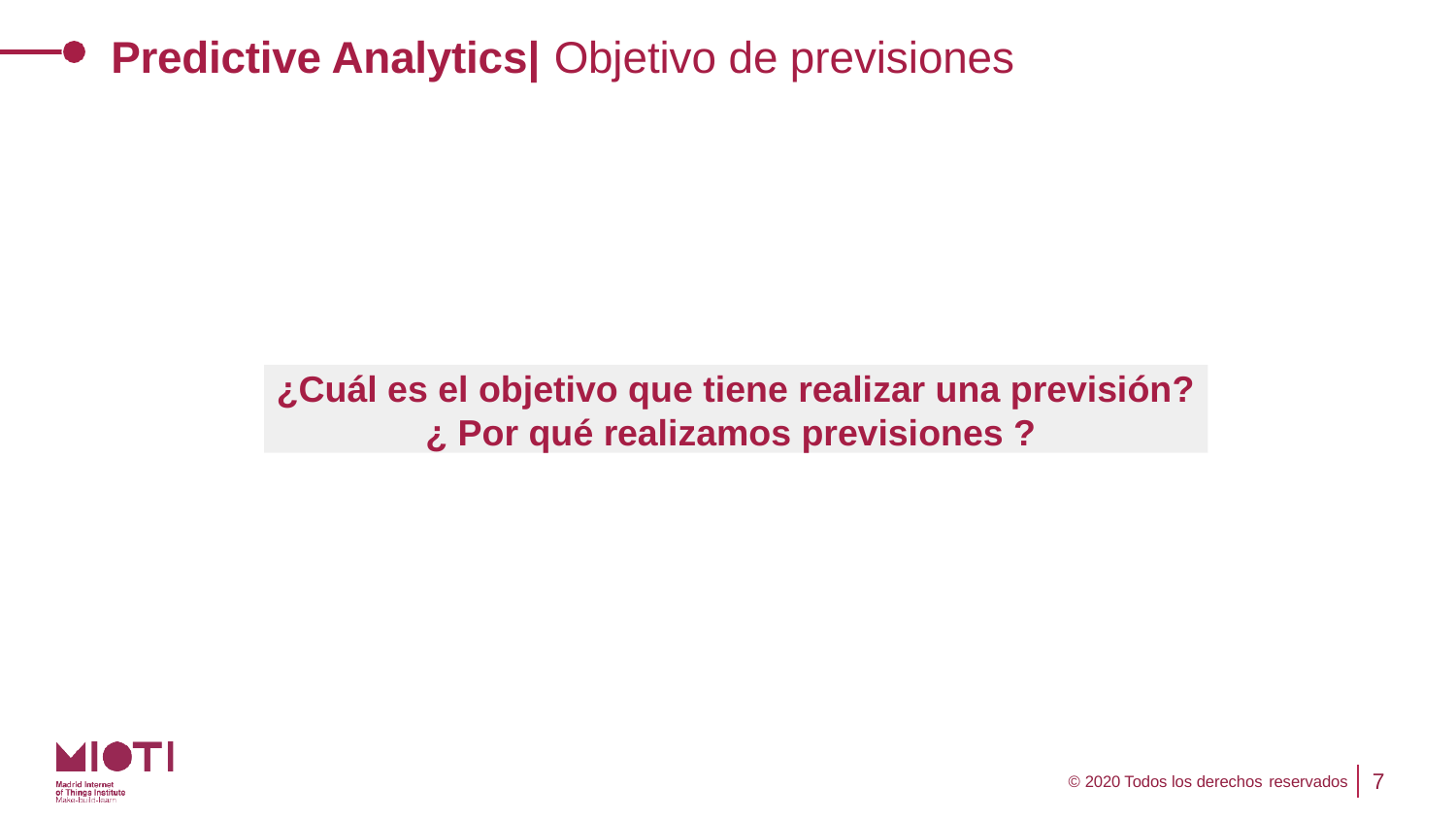

# Predictive Analytics| Objetivo de previsiones

¿Cuál es el objetivo que tiene realizar una previsión?
¿ Por qué realizamos previsiones ?

7

© 2020 Todos los derechos reservados